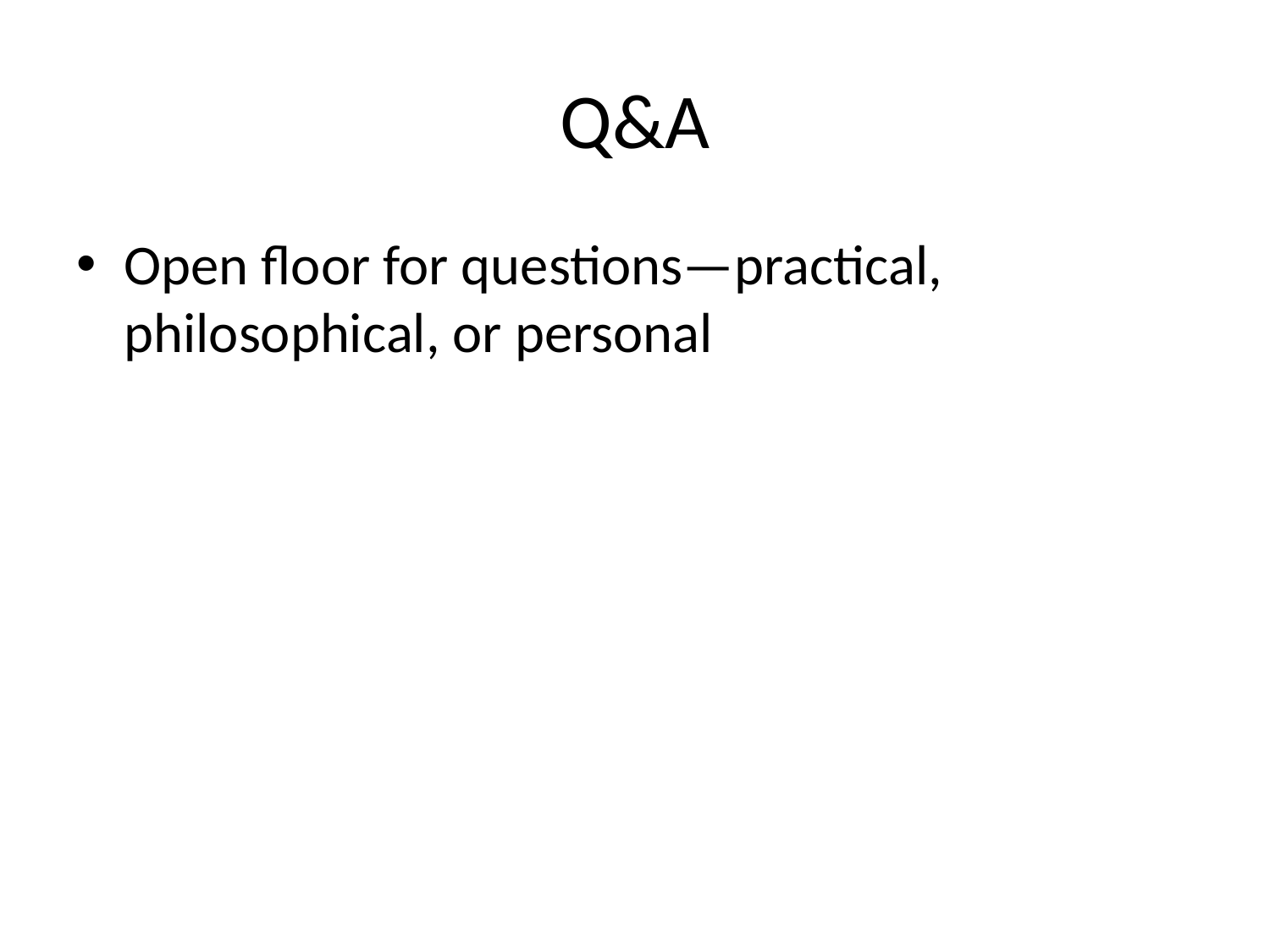

# Q&A
Open floor for questions—practical, philosophical, or personal